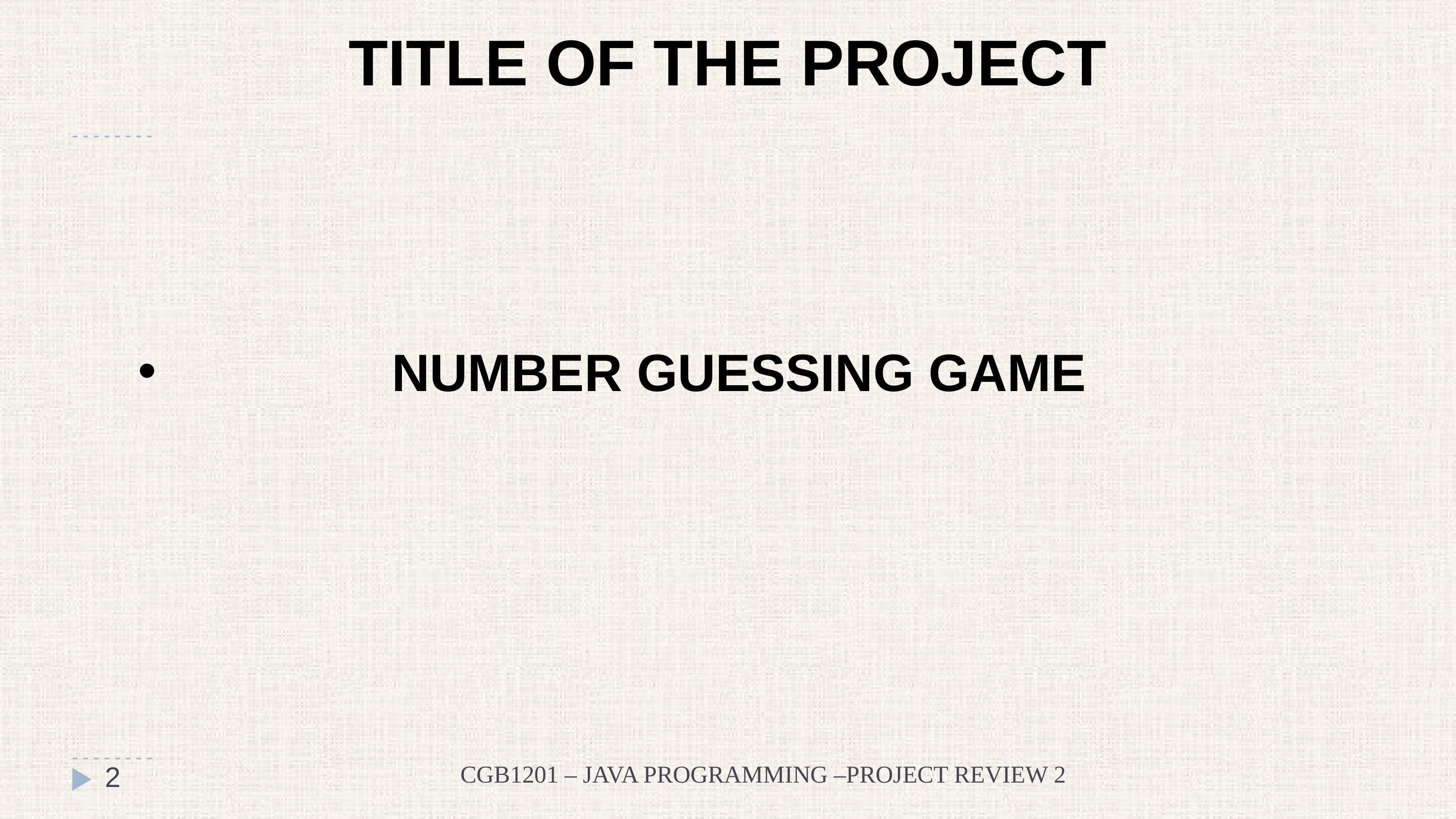

TITLE OF THE PROJECT

              NUMBER GUESSING GAME

2
CGB1201 – JAVA PROGRAMMING –PROJECT REVIEW 2